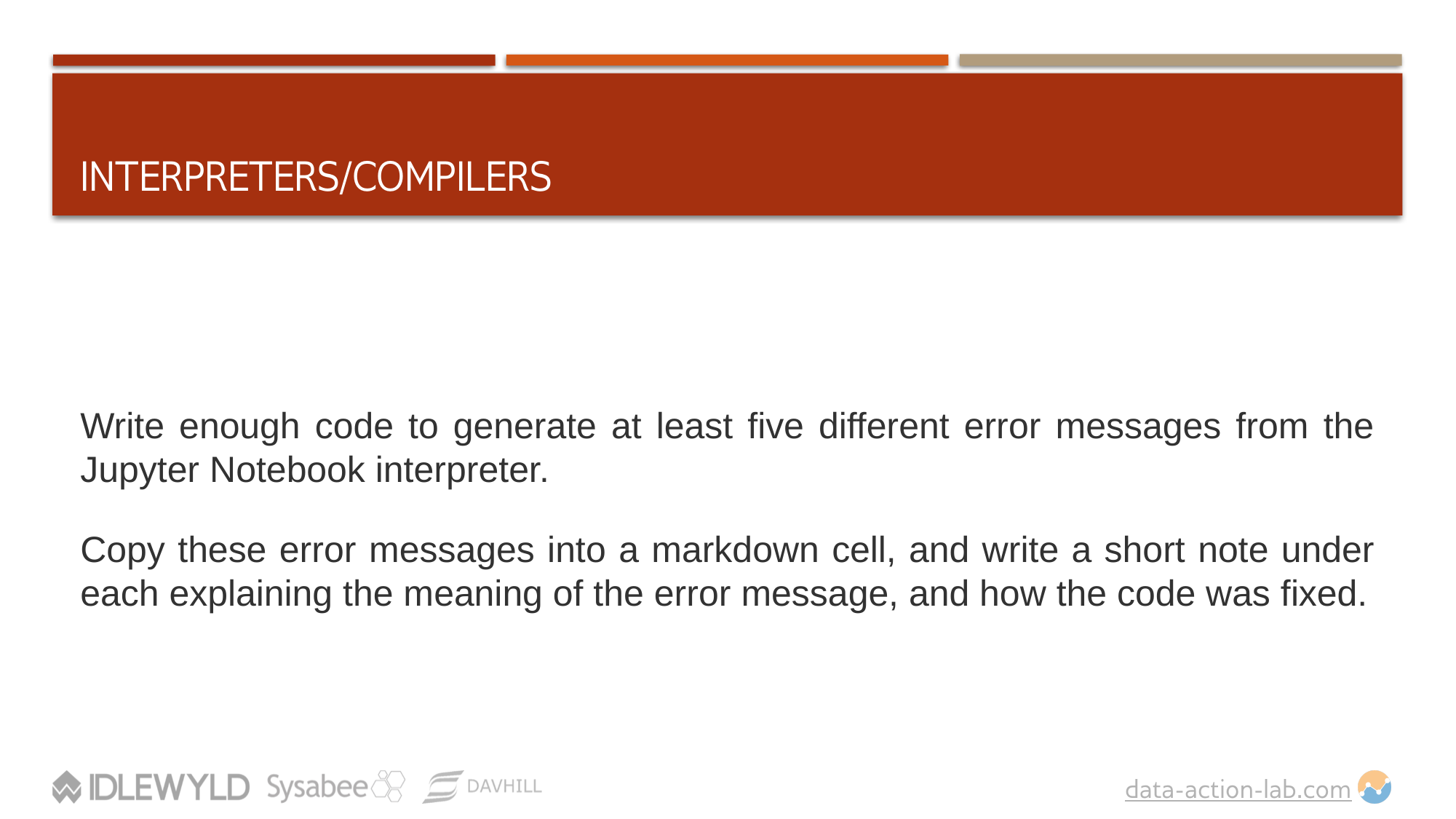

# Interpreters/Compilers
Write enough code to generate at least five different error messages from the Jupyter Notebook interpreter.

Copy these error messages into a markdown cell, and write a short note under each explaining the meaning of the error message, and how the code was fixed.